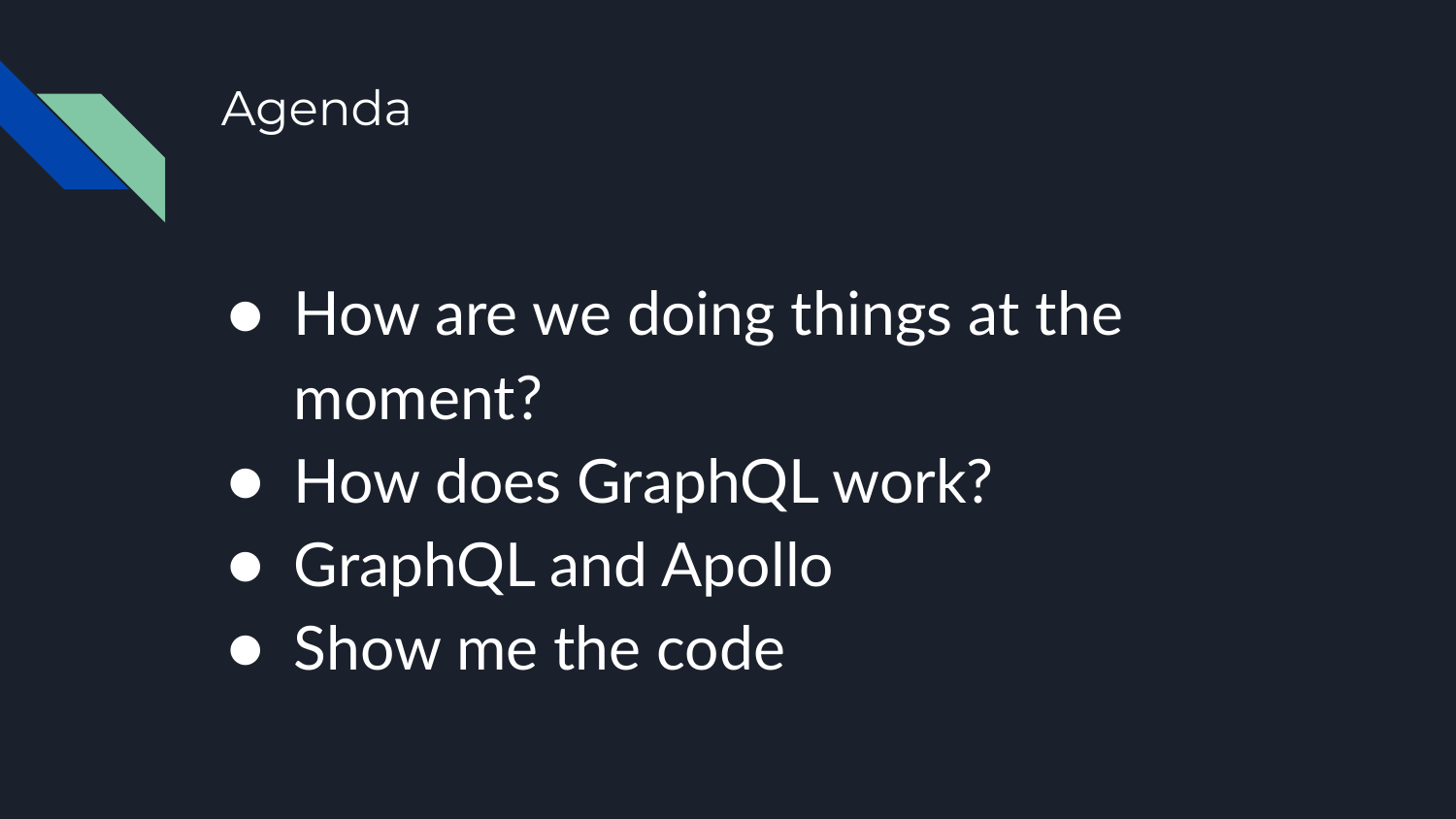

# Agenda
How are we doing things at the moment?
How does GraphQL work?
GraphQL and Apollo
Show me the code